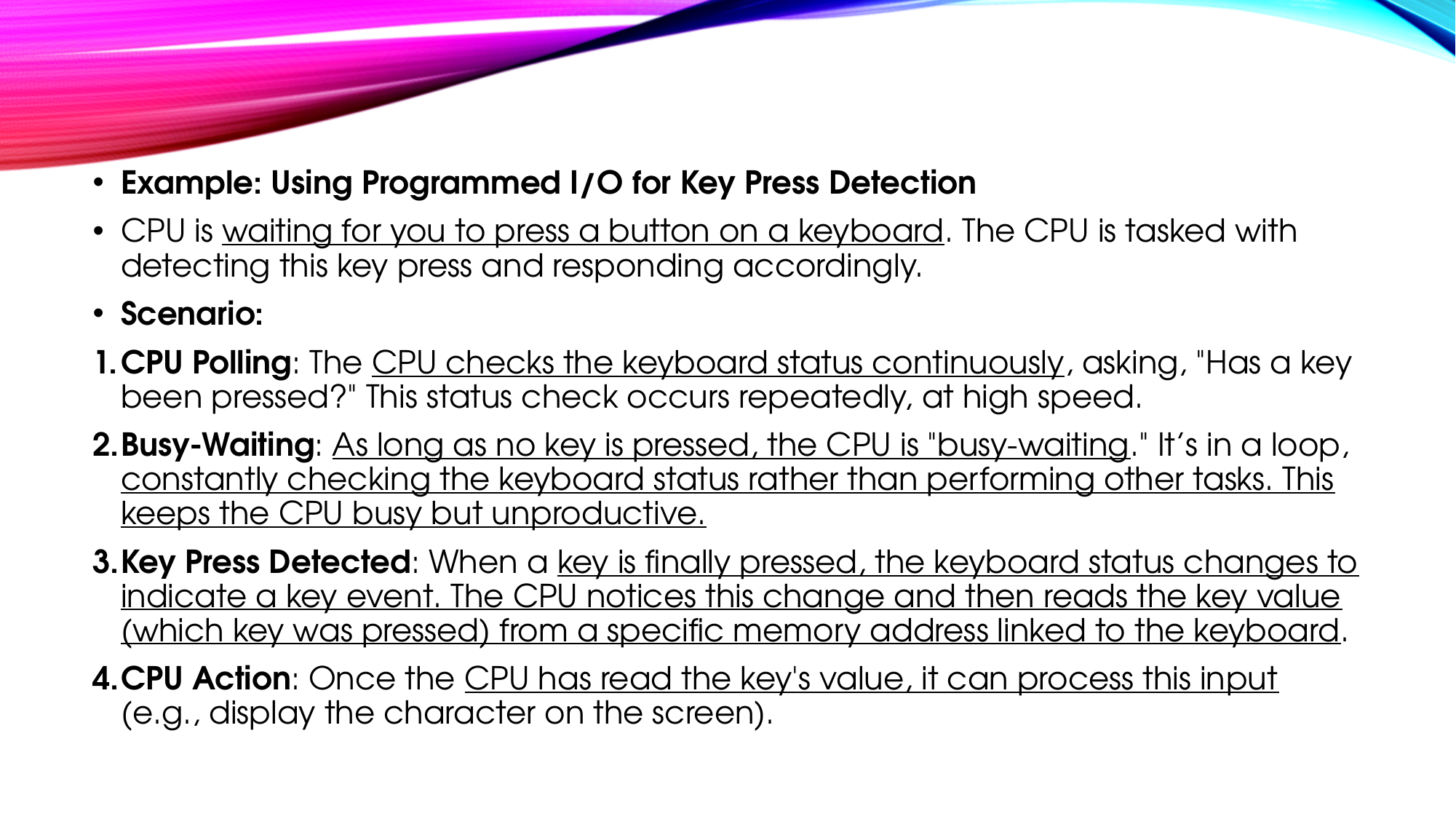

Example: Using Programmed I/O for Key Press Detection
CPU is waiting for you to press a button on a keyboard. The CPU is tasked with detecting this key press and responding accordingly.
Scenario:
CPU Polling: The CPU checks the keyboard status continuously, asking, "Has a key been pressed?" This status check occurs repeatedly, at high speed.
Busy-Waiting: As long as no key is pressed, the CPU is "busy-waiting." It’s in a loop, constantly checking the keyboard status rather than performing other tasks. This keeps the CPU busy but unproductive.
Key Press Detected: When a key is finally pressed, the keyboard status changes to indicate a key event. The CPU notices this change and then reads the key value (which key was pressed) from a specific memory address linked to the keyboard.
CPU Action: Once the CPU has read the key's value, it can process this input (e.g., display the character on the screen).